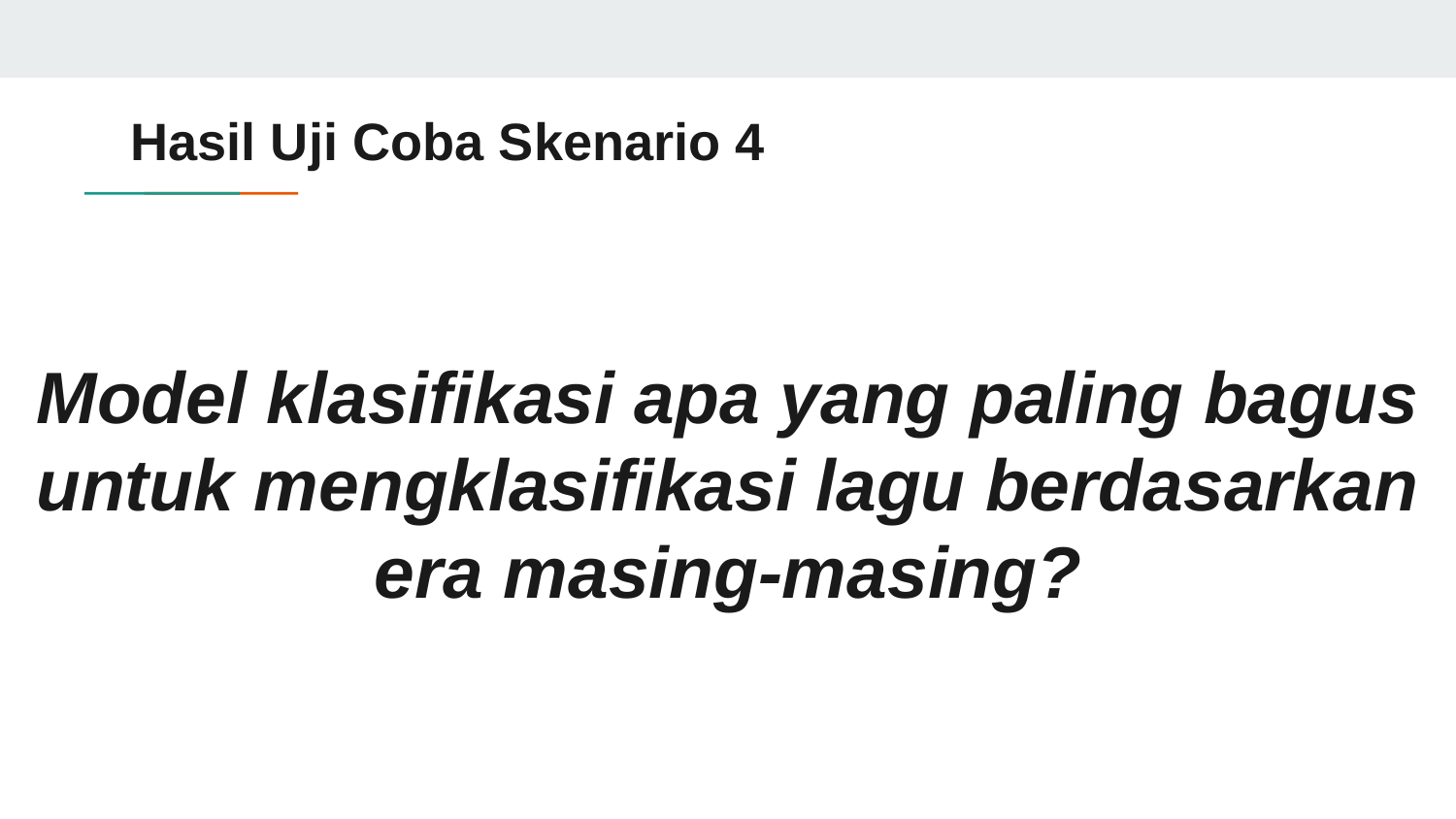

# Hasil Uji Coba Skenario 4
Model klasifikasi apa yang paling bagus untuk mengklasifikasi lagu berdasarkan era masing-masing?